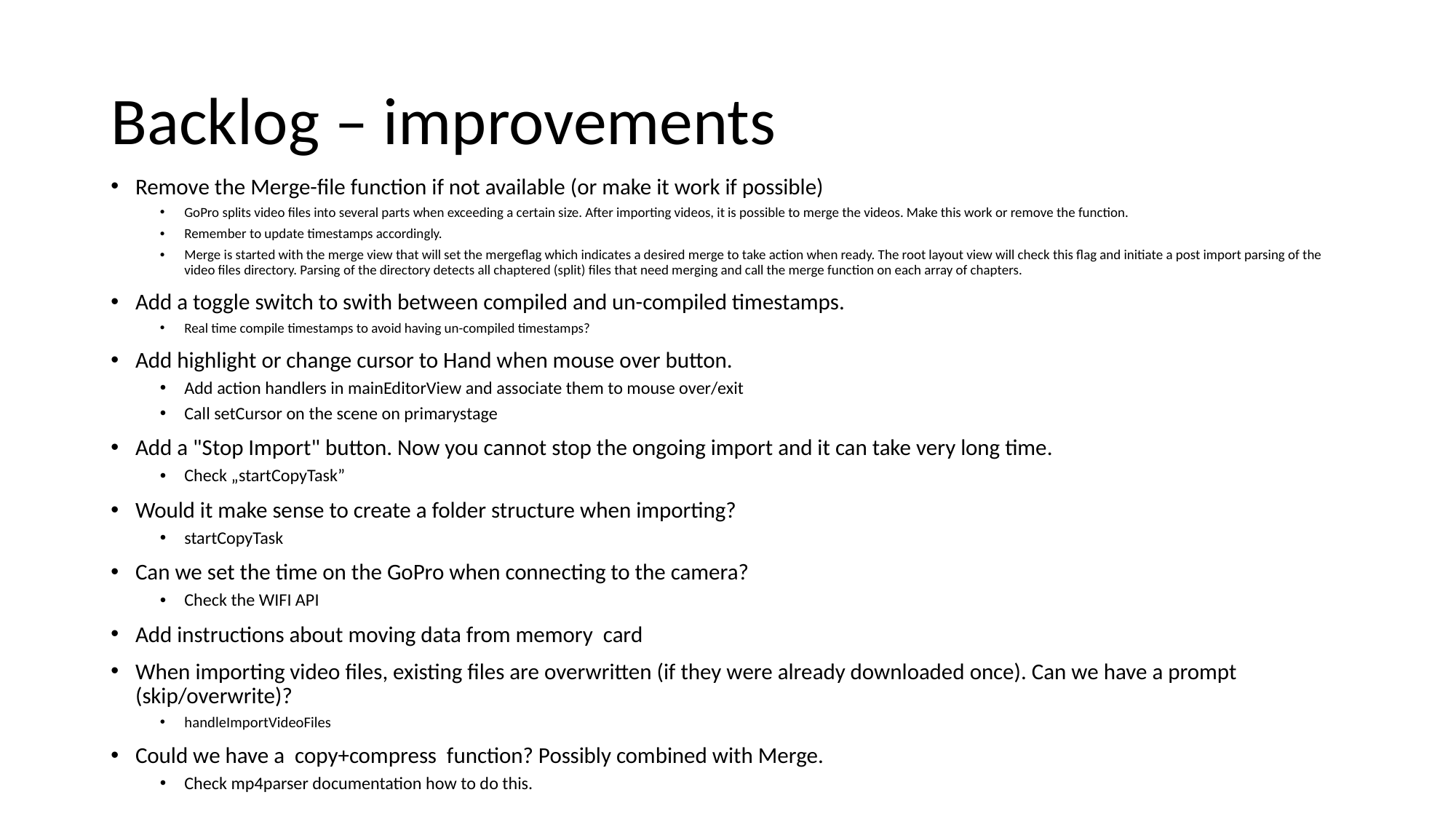

# Backlog – improvements
Remove the Merge-file function if not available (or make it work if possible)
GoPro splits video files into several parts when exceeding a certain size. After importing videos, it is possible to merge the videos. Make this work or remove the function.
Remember to update timestamps accordingly.
Merge is started with the merge view that will set the mergeflag which indicates a desired merge to take action when ready. The root layout view will check this flag and initiate a post import parsing of the video files directory. Parsing of the directory detects all chaptered (split) files that need merging and call the merge function on each array of chapters.
Add a toggle switch to swith between compiled and un-compiled timestamps.
Real time compile timestamps to avoid having un-compiled timestamps?
Add highlight or change cursor to Hand when mouse over button.
Add action handlers in mainEditorView and associate them to mouse over/exit
Call setCursor on the scene on primarystage
Add a "Stop Import" button. Now you cannot stop the ongoing import and it can take very long time.
Check „startCopyTask”
Would it make sense to create a folder structure when importing?
startCopyTask
Can we set the time on the GoPro when connecting to the camera?
Check the WIFI API
Add instructions about moving data from memory  card
When importing video files, existing files are overwritten (if they were already downloaded once). Can we have a prompt (skip/overwrite)?
handleImportVideoFiles
Could we have a  copy+compress  function? Possibly combined with Merge.
Check mp4parser documentation how to do this.